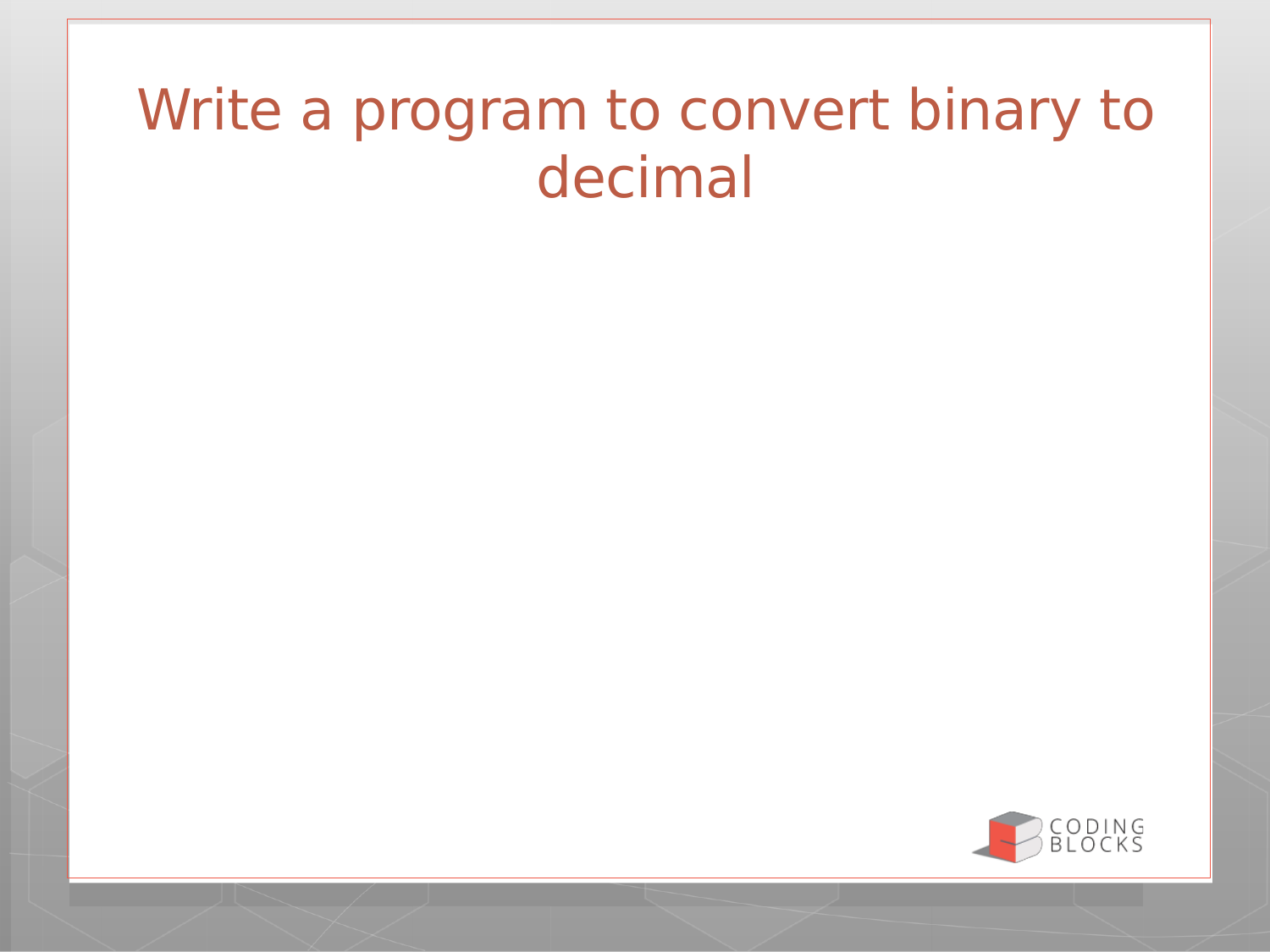

# Write a program to convert binary to decimal